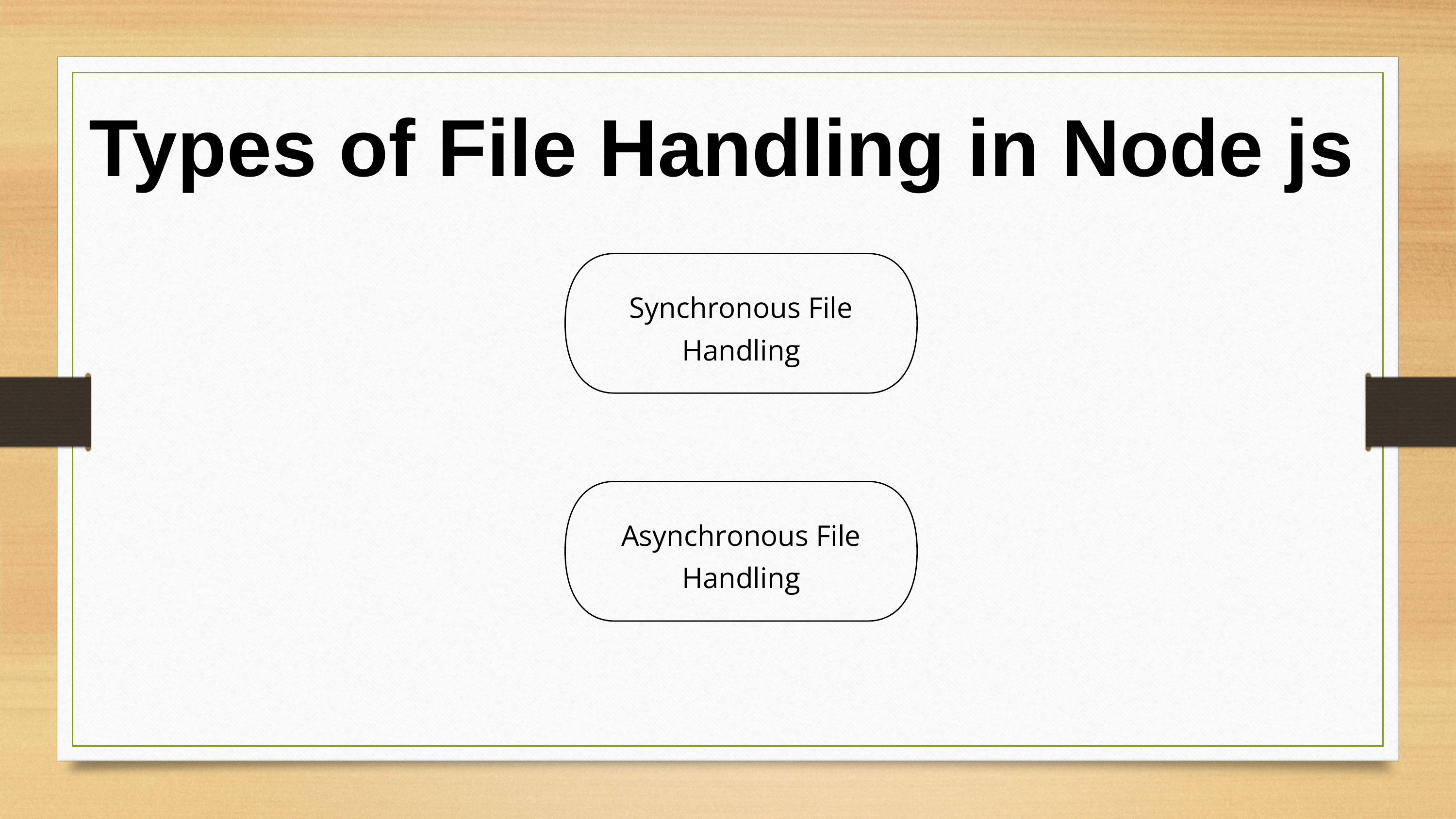

Types of File Handling in Node js

Synchronous File Handling

Asynchronous File Handling